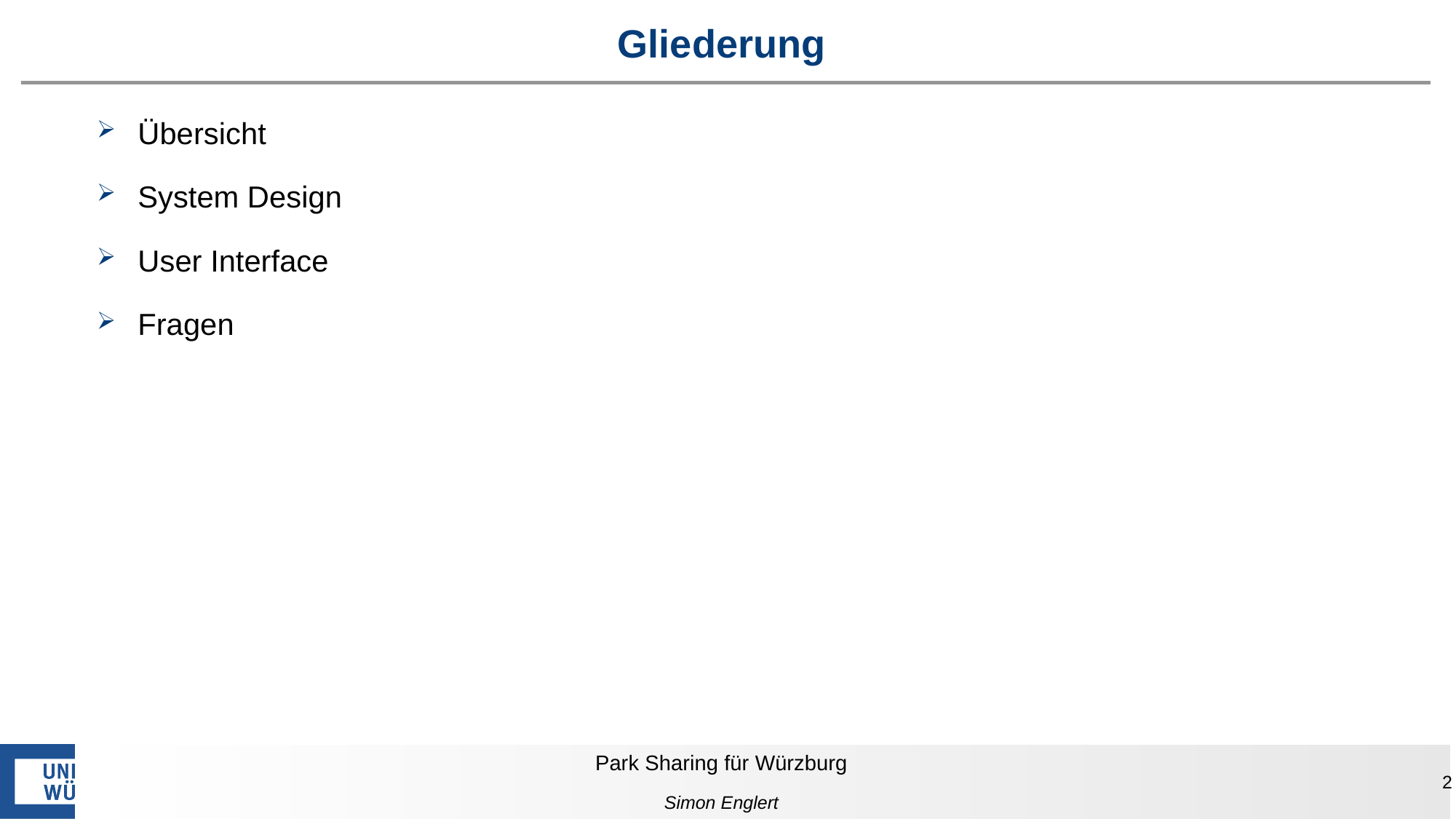

# Gliederung
Übersicht
System Design
User Interface
Fragen